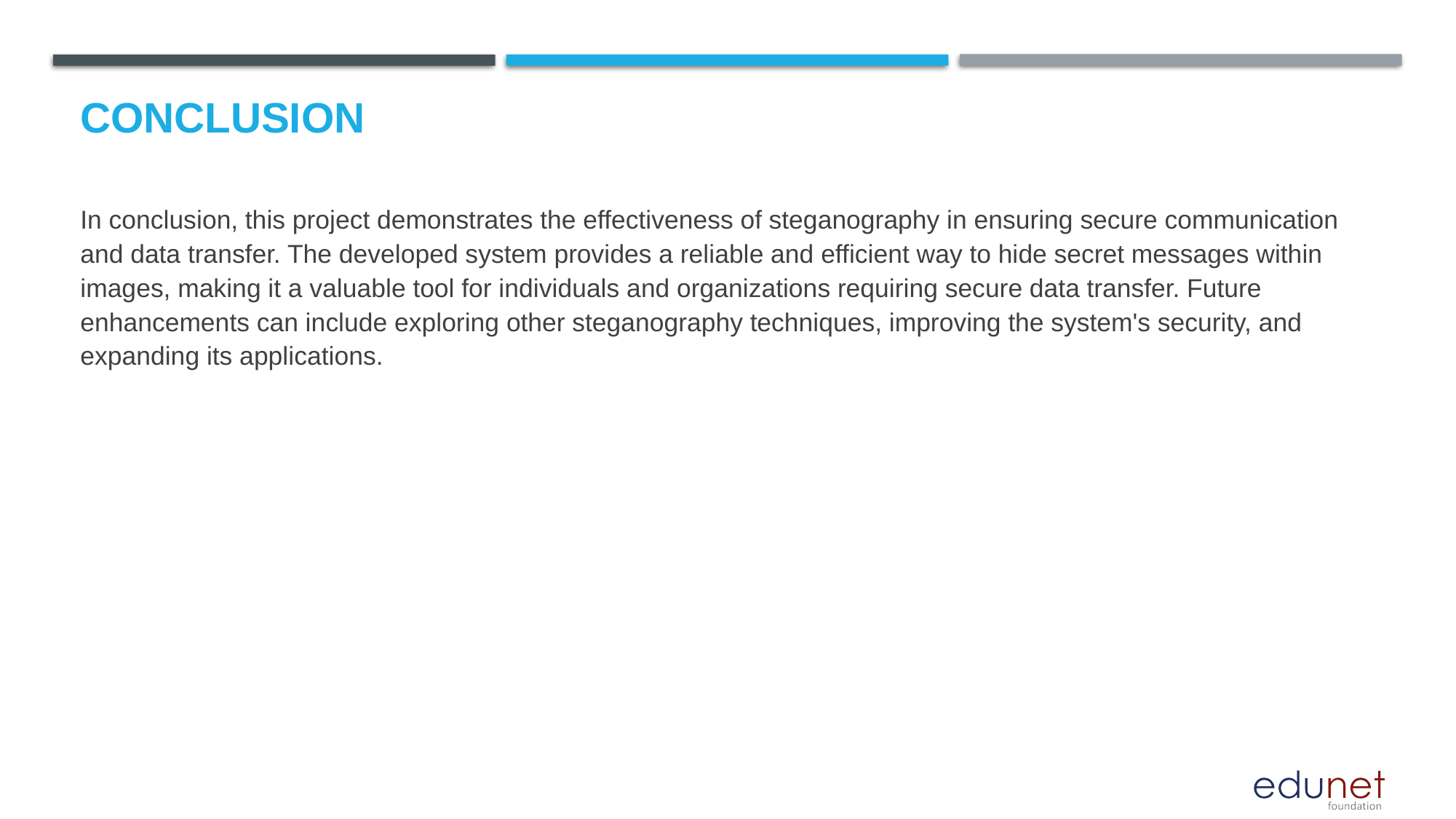

In conclusion, this project demonstrates the effectiveness of steganography in ensuring secure communication and data transfer. The developed system provides a reliable and efficient way to hide secret messages within images, making it a valuable tool for individuals and organizations requiring secure data transfer. Future enhancements can include exploring other steganography techniques, improving the system's security, and expanding its applications.
# Conclusion